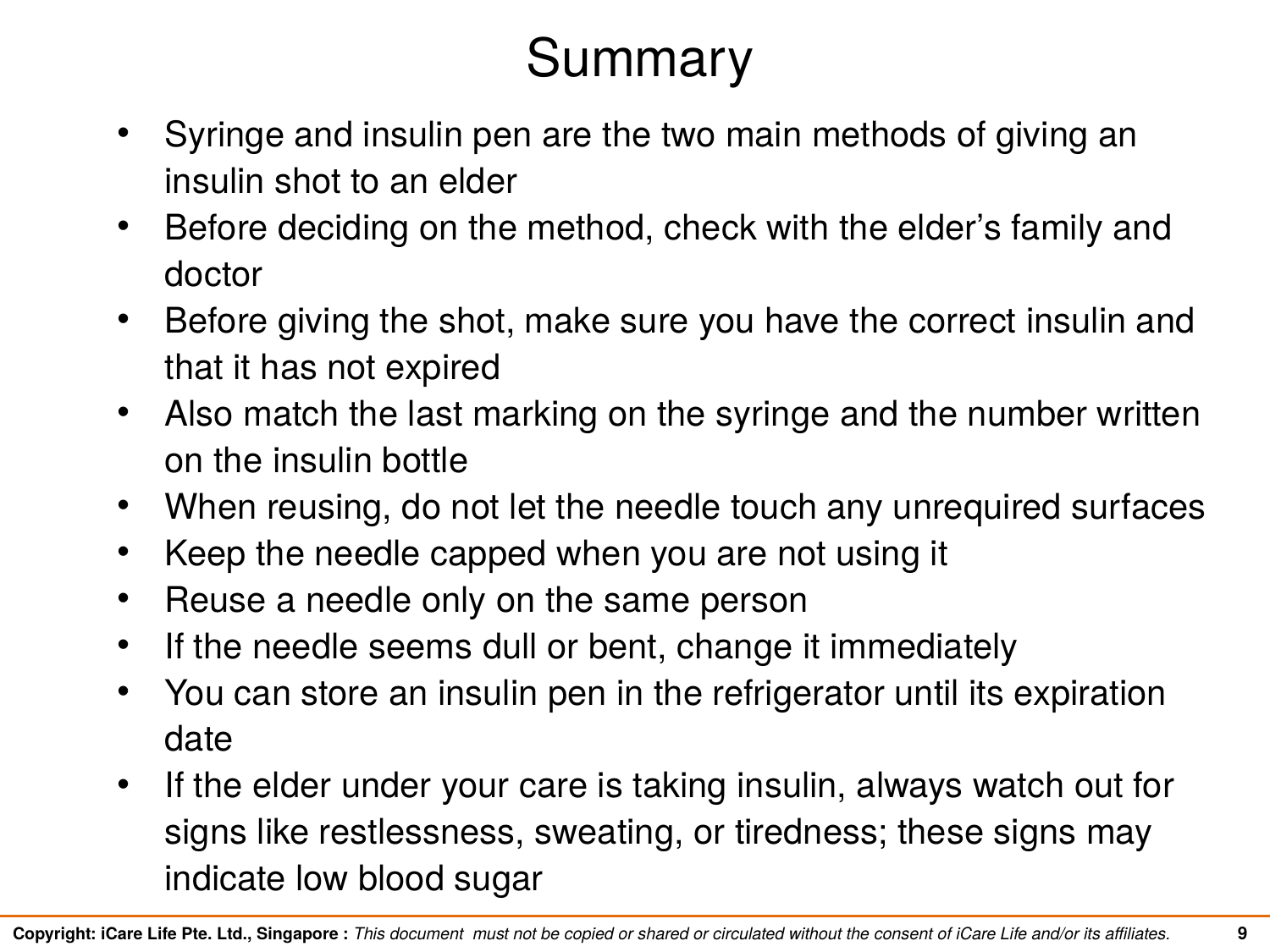

# Summary
Syringe and insulin pen are the two main methods of giving an insulin shot to an elder
Before deciding on the method, check with the elder’s family and doctor
Before giving the shot, make sure you have the correct insulin and that it has not expired
Also match the last marking on the syringe and the number written on the insulin bottle
When reusing, do not let the needle touch any unrequired surfaces
Keep the needle capped when you are not using it
Reuse a needle only on the same person
If the needle seems dull or bent, change it immediately
You can store an insulin pen in the refrigerator until its expiration date
If the elder under your care is taking insulin, always watch out for signs like restlessness, sweating, or tiredness; these signs may indicate low blood sugar
9